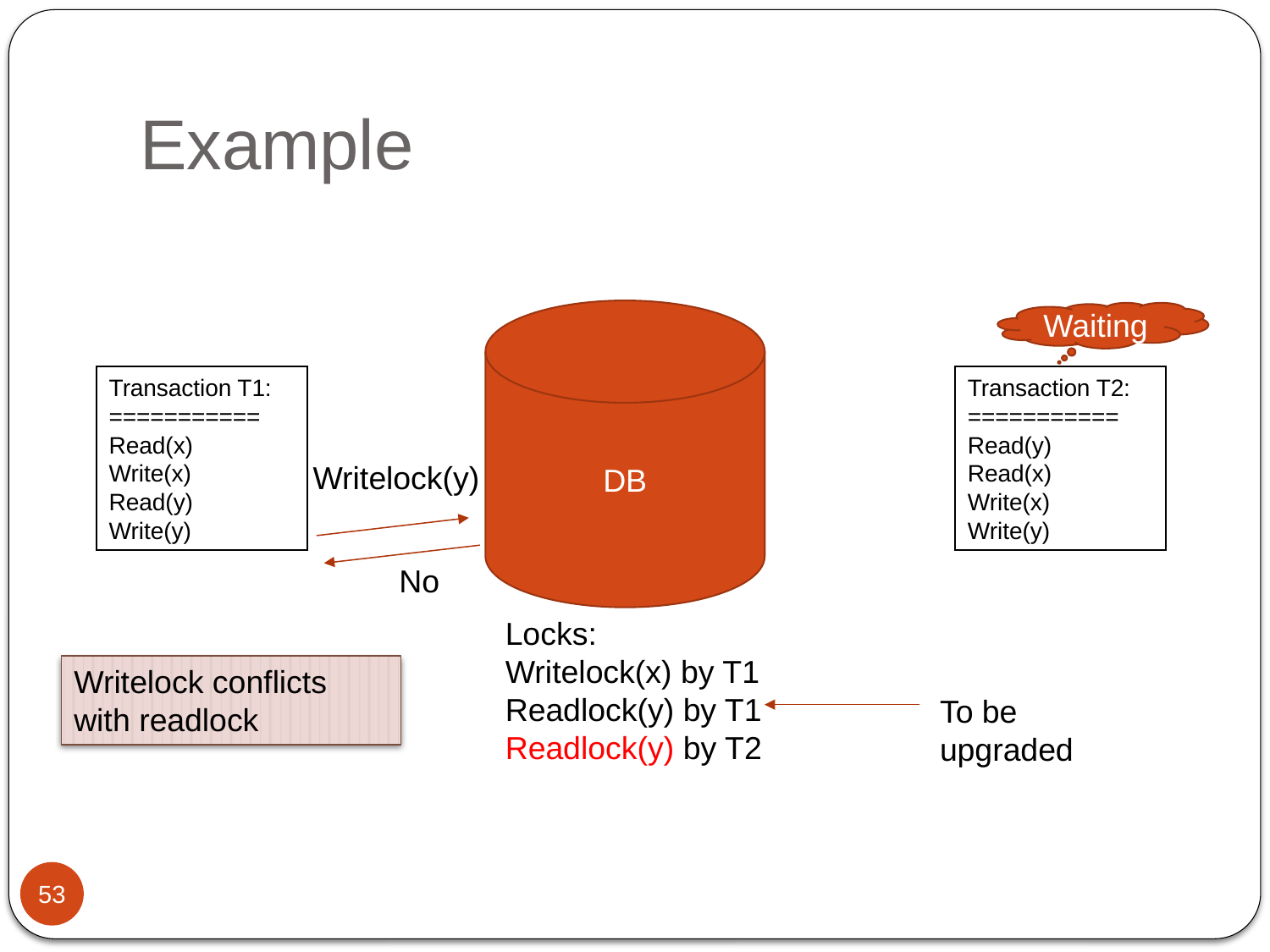

# Example

DB
Waiting
Transaction T1:
===========
Read(x)
Write(x)
Read(y)
Write(y)
Transaction T2:
===========
Read(y)
Read(x)
Write(x)
Write(y)
Writelock(y)
No
Locks:
Writelock(x) by T1
Readlock(y) by T1
Readlock(y) by T2
Writelock conflicts with readlock
To be upgraded
53